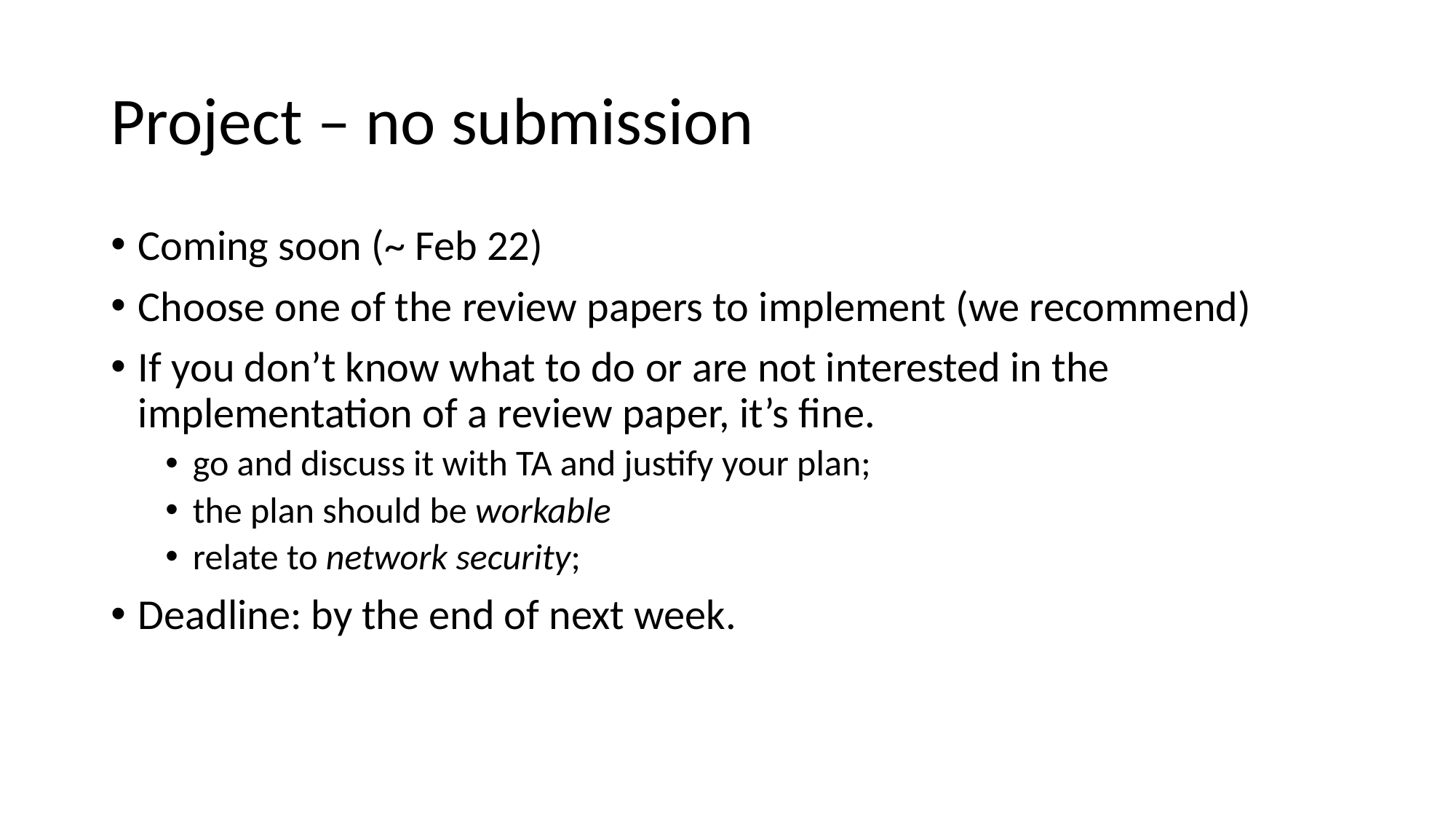

# Project – no submission
Coming soon (~ Feb 22)
Choose one of the review papers to implement (we recommend)
If you don’t know what to do or are not interested in the implementation of a review paper, it’s fine.
go and discuss it with TA and justify your plan;
the plan should be workable
relate to network security;
Deadline: by the end of next week.